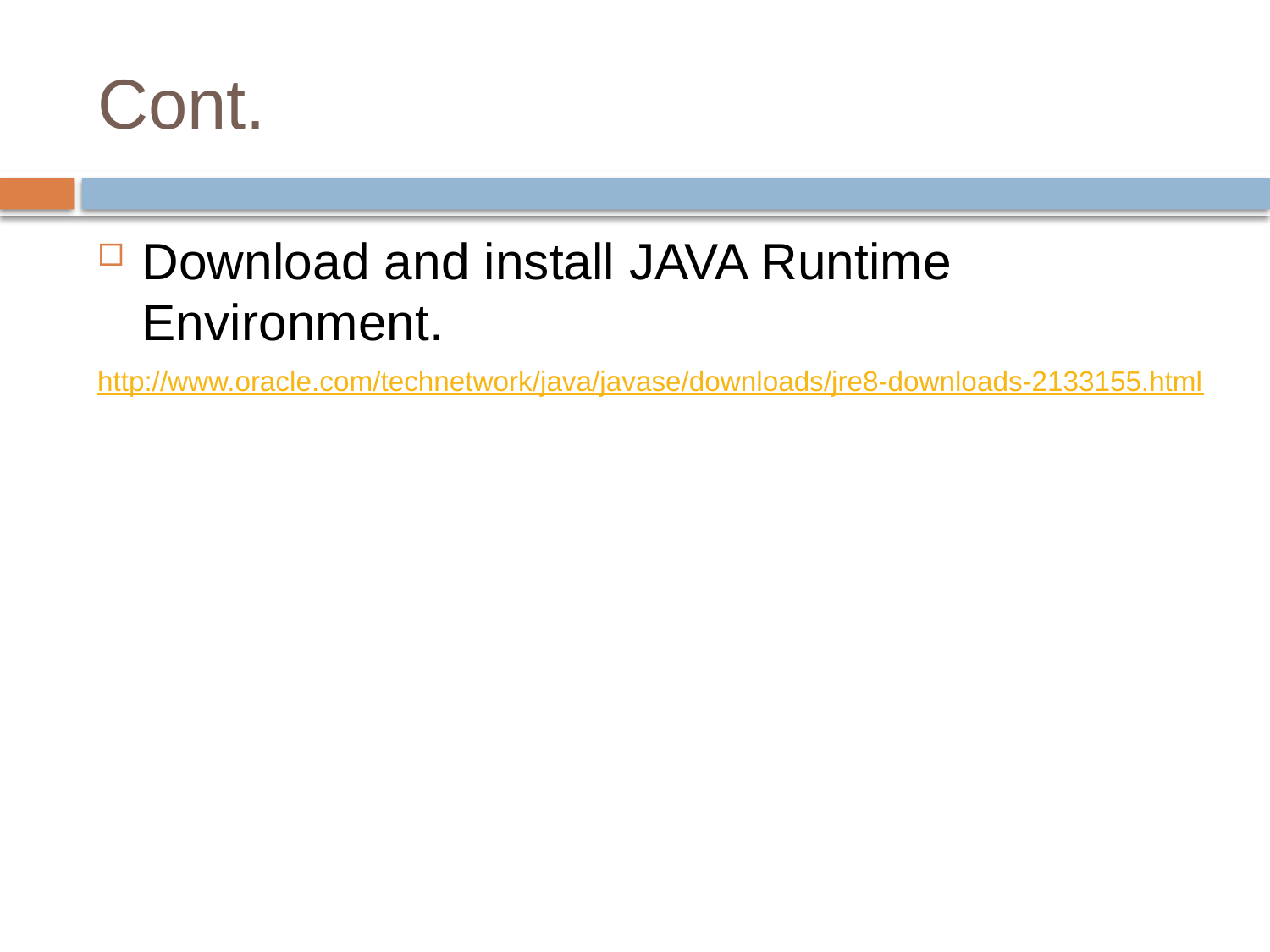

# Cont.
Download and install JAVA Runtime Environment.
http://www.oracle.com/technetwork/java/javase/downloads/jre8-downloads-2133155.html